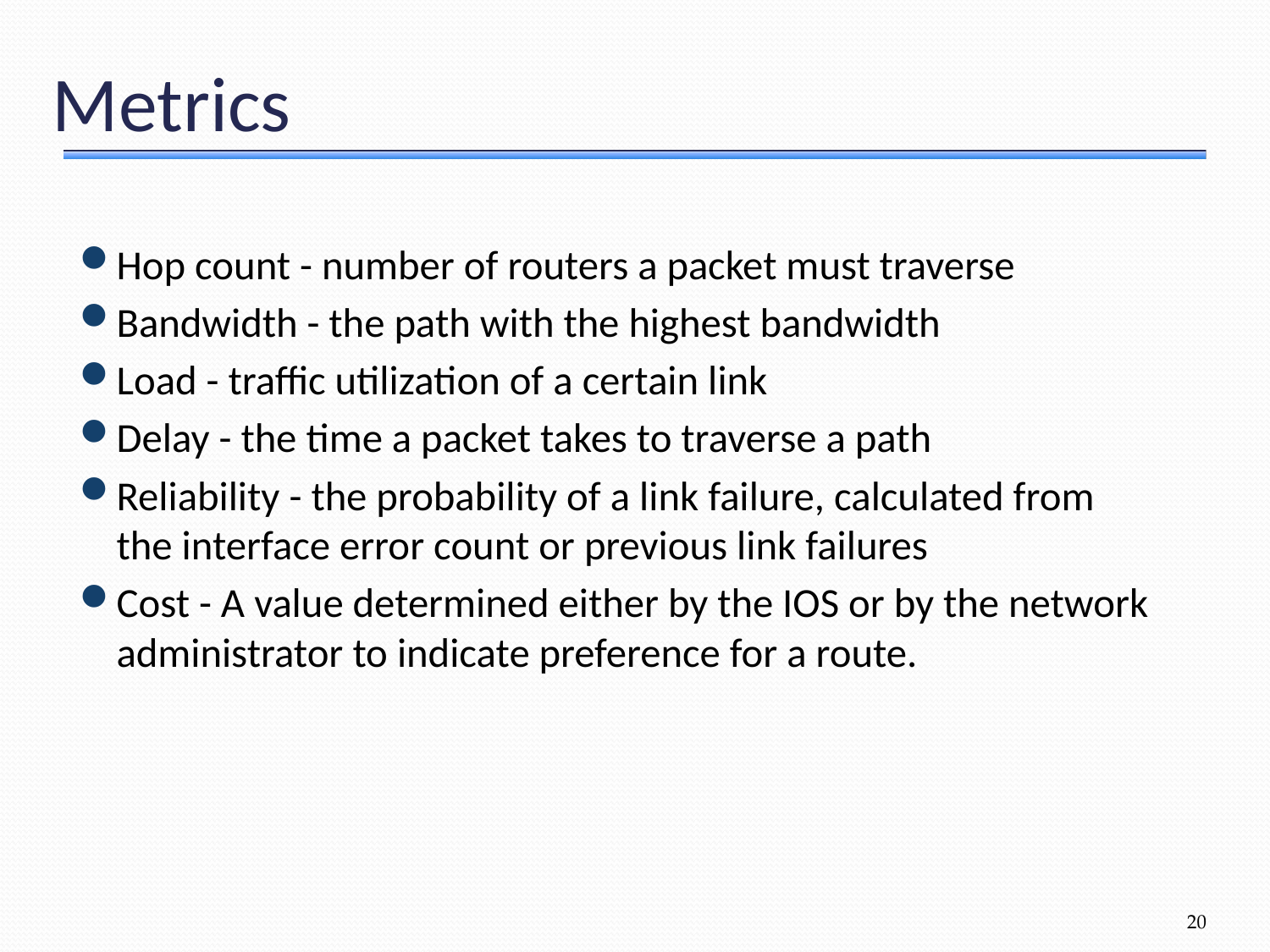

# Metrics
Hop count - number of routers a packet must traverse
Bandwidth - the path with the highest bandwidth
Load - traffic utilization of a certain link
Delay - the time a packet takes to traverse a path
Reliability - the probability of a link failure, calculated from the interface error count or previous link failures
Cost - A value determined either by the IOS or by the network administrator to indicate preference for a route.
20